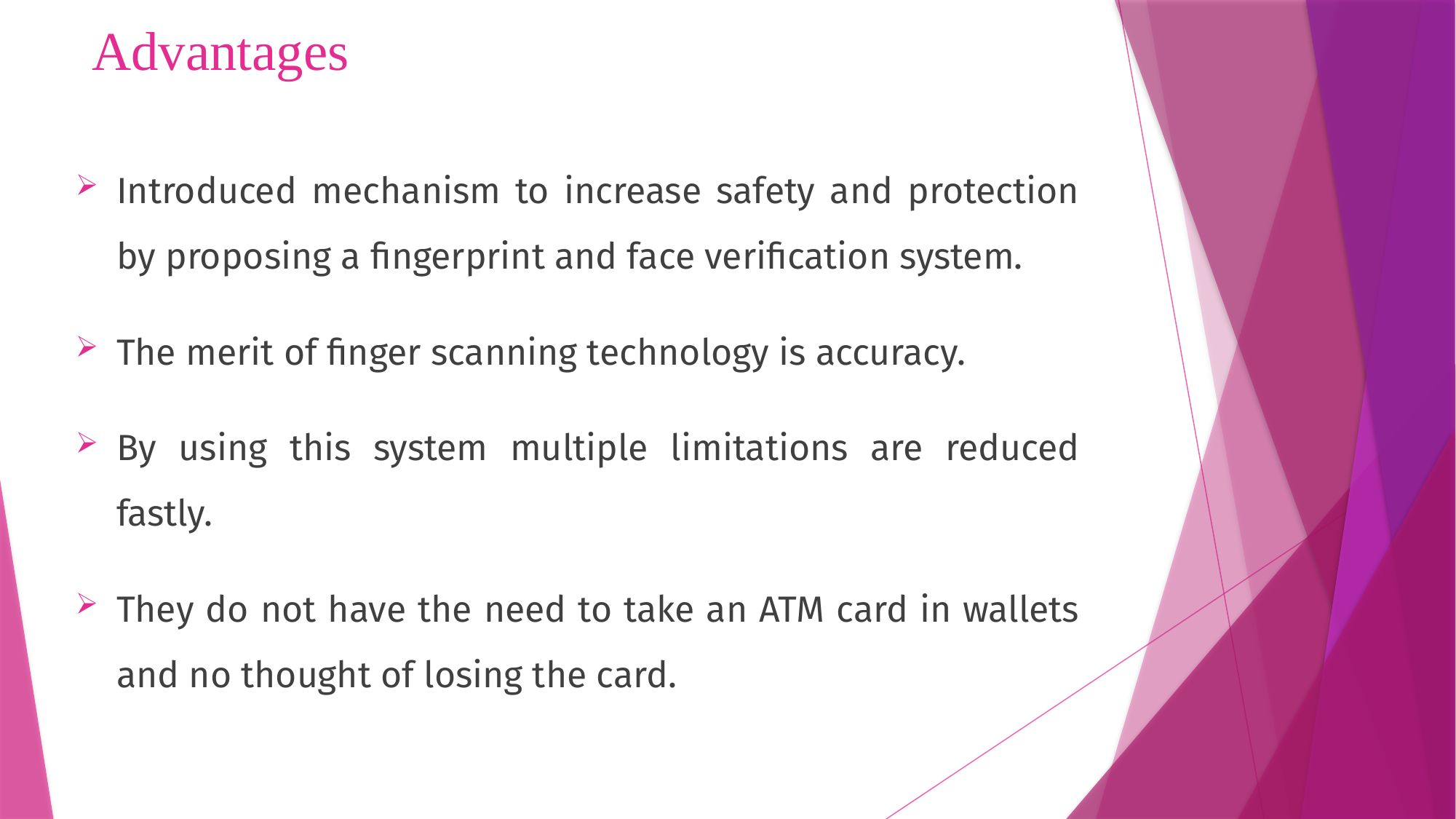

# Advantages
Introduced mechanism to increase safety and protection by proposing a fingerprint and face verification system.
The merit of finger scanning technology is accuracy.
By using this system multiple limitations are reduced fastly.
They do not have the need to take an ATM card in wallets and no thought of losing the card.